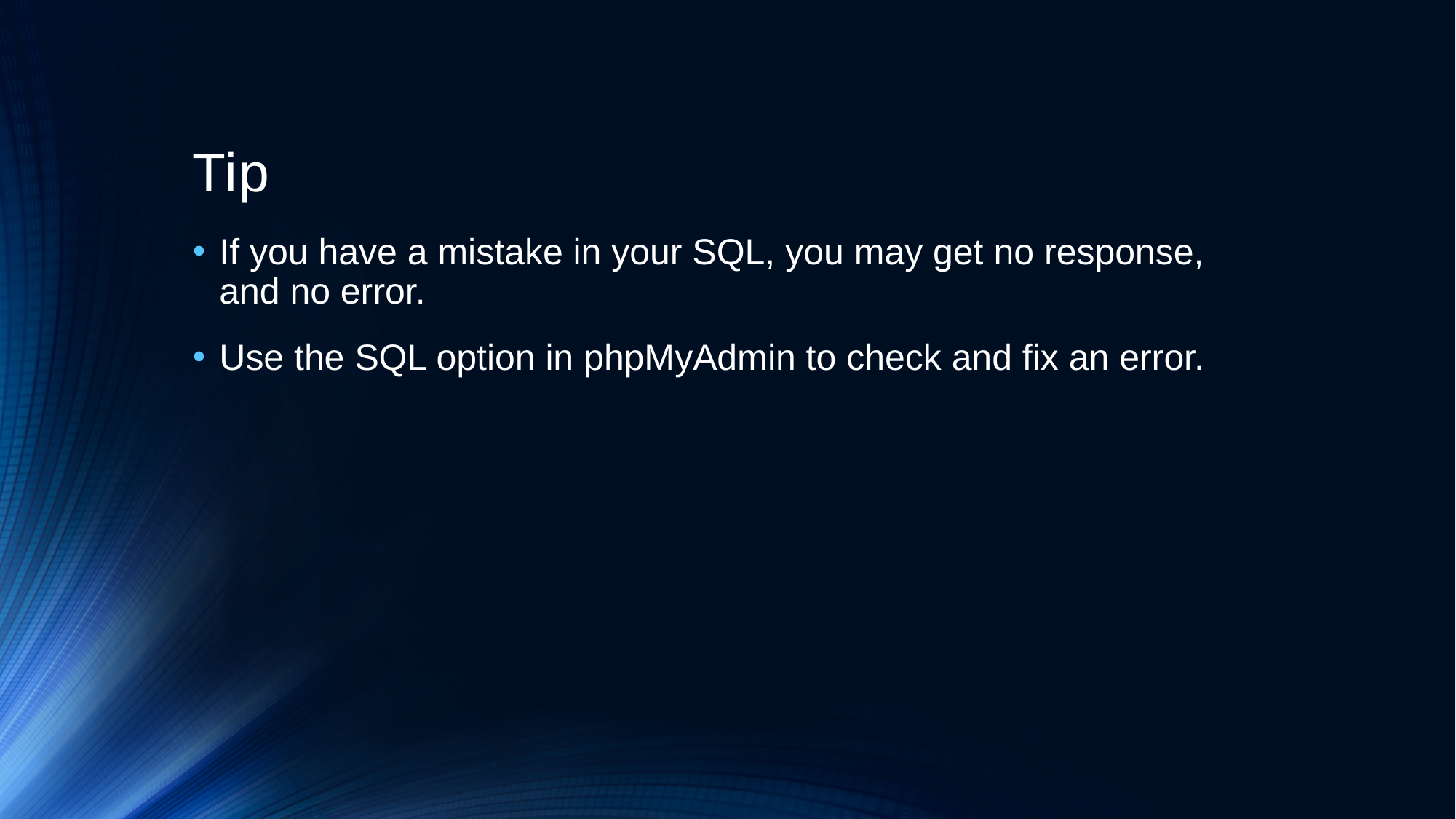

# Tip
If you have a mistake in your SQL, you may get no response, and no error.
Use the SQL option in phpMyAdmin to check and fix an error.